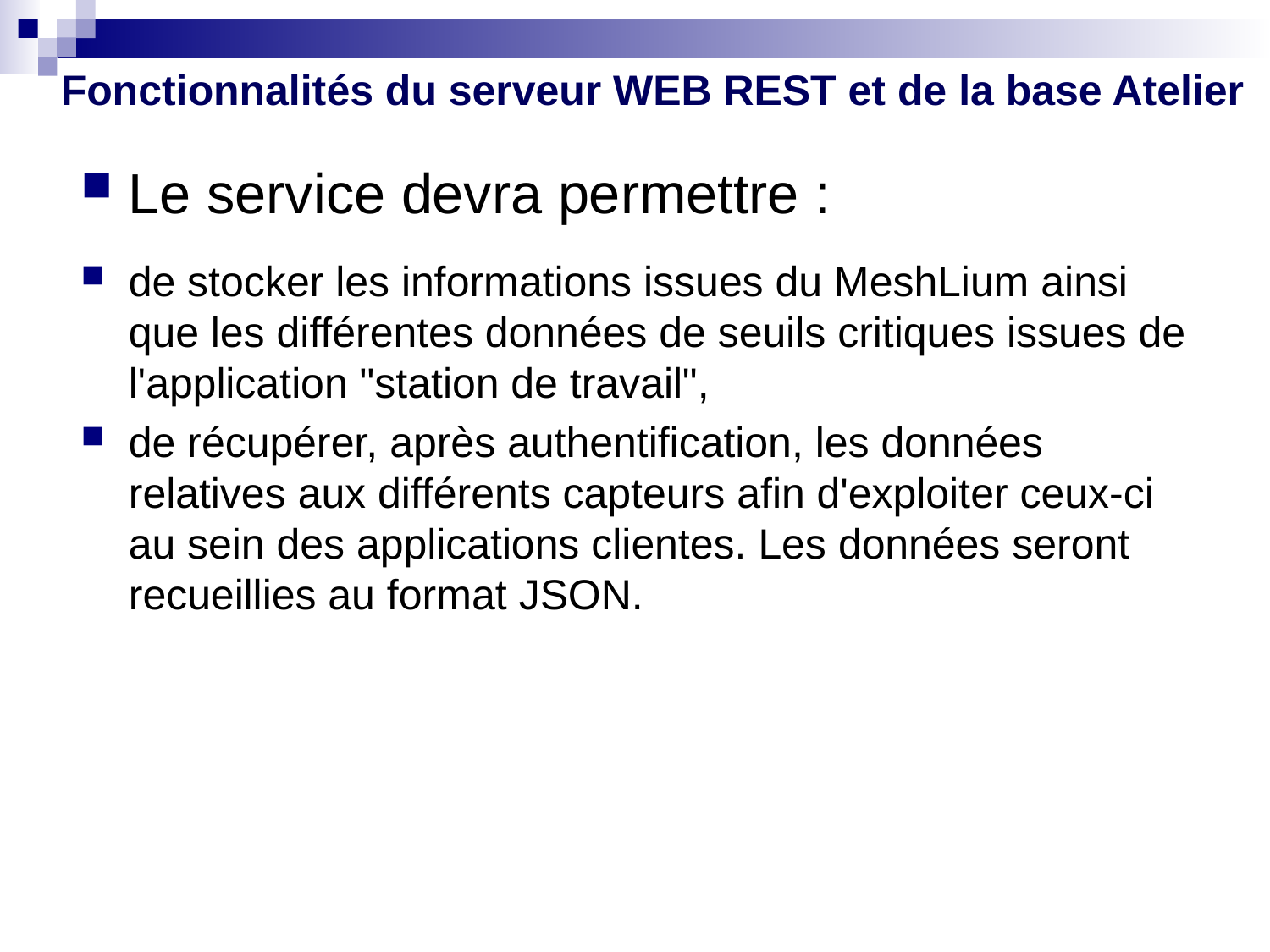

# Fonctionnalités du serveur WEB REST et de la base Atelier
Le service devra permettre :
de stocker les informations issues du MeshLium ainsi que les différentes données de seuils critiques issues de l'application "station de travail",
de récupérer, après authentification, les données relatives aux différents capteurs afin d'exploiter ceux-ci au sein des applications clientes. Les données seront recueillies au format JSON.